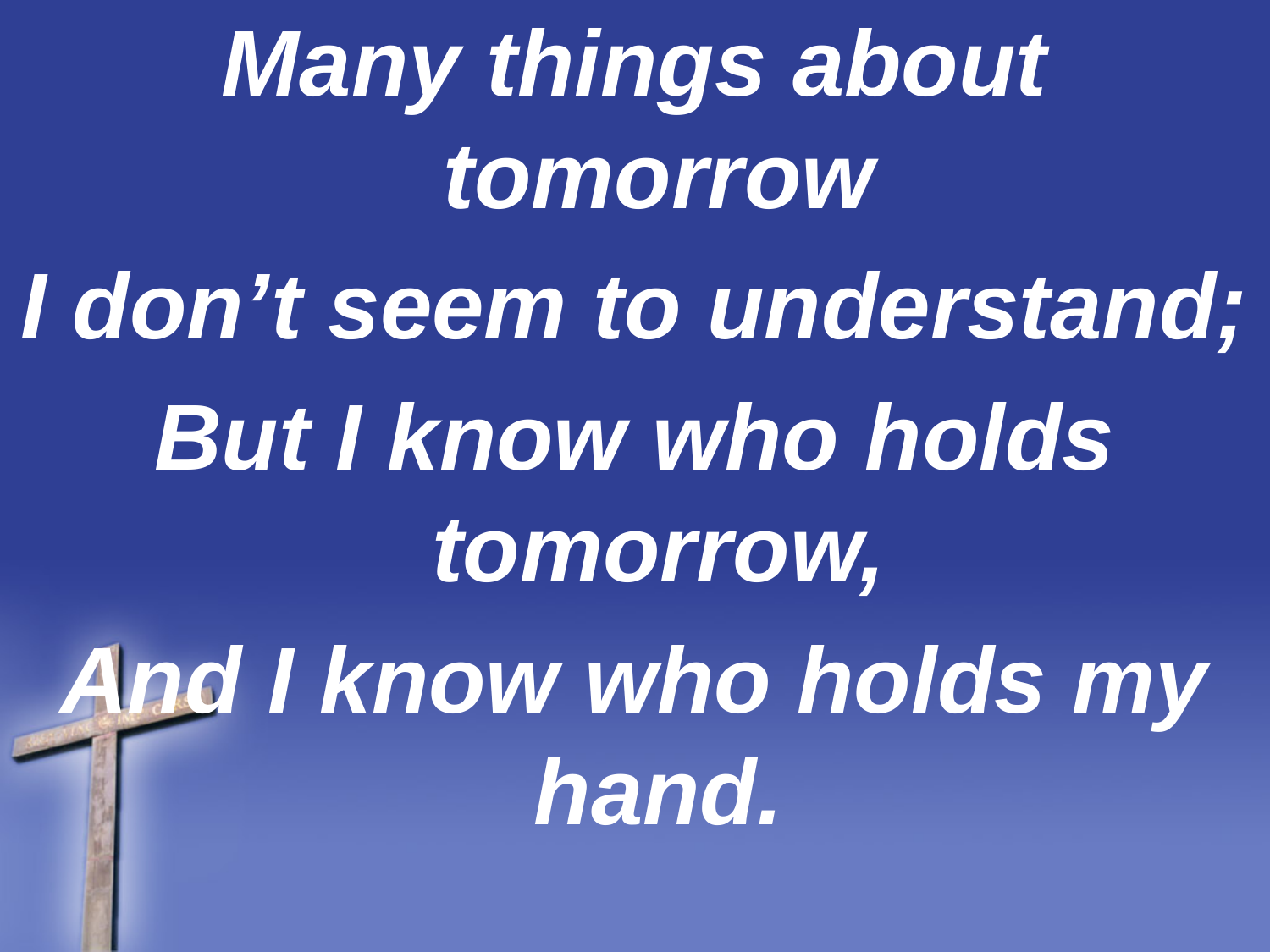

Many things about tomorrow
I don’t seem to understand;
But I know who holds tomorrow,
And I know who holds my hand.